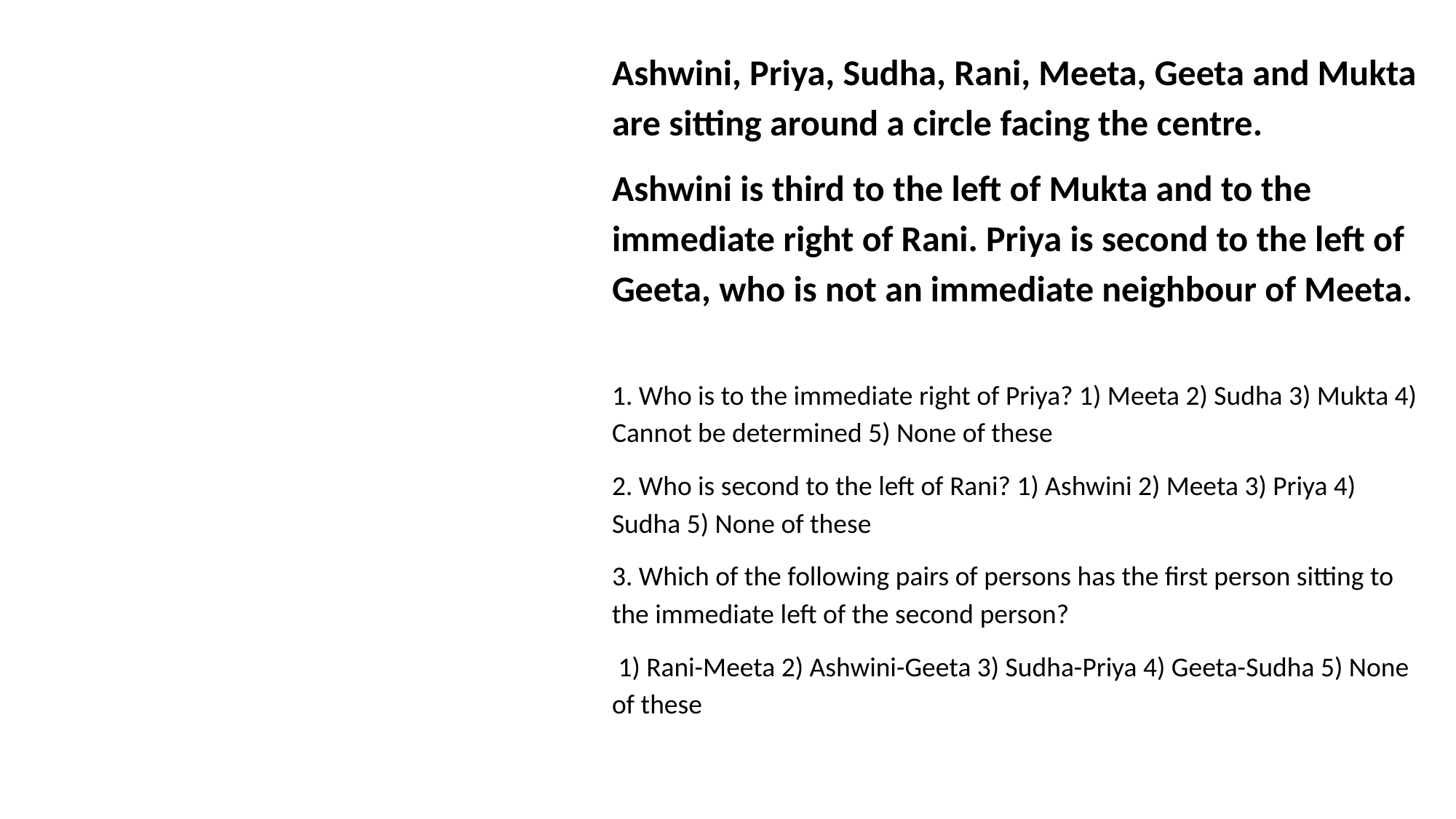

Ashwini, Priya, Sudha, Rani, Meeta, Geeta and Mukta are sitting around a circle facing the centre.
Ashwini is third to the left of Mukta and to the immediate right of Rani. Priya is second to the left of Geeta, who is not an immediate neighbour of Meeta.

1. Who is to the immediate right of Priya? 1) Meeta 2) Sudha 3) Mukta 4) Cannot be determined 5) None of these
2. Who is second to the left of Rani? 1) Ashwini 2) Meeta 3) Priya 4) Sudha 5) None of these
3. Which of the following pairs of persons has the first person sitting to the immediate left of the second person?
 1) Rani-Meeta 2) Ashwini-Geeta 3) Sudha-Priya 4) Geeta-Sudha 5) None of these